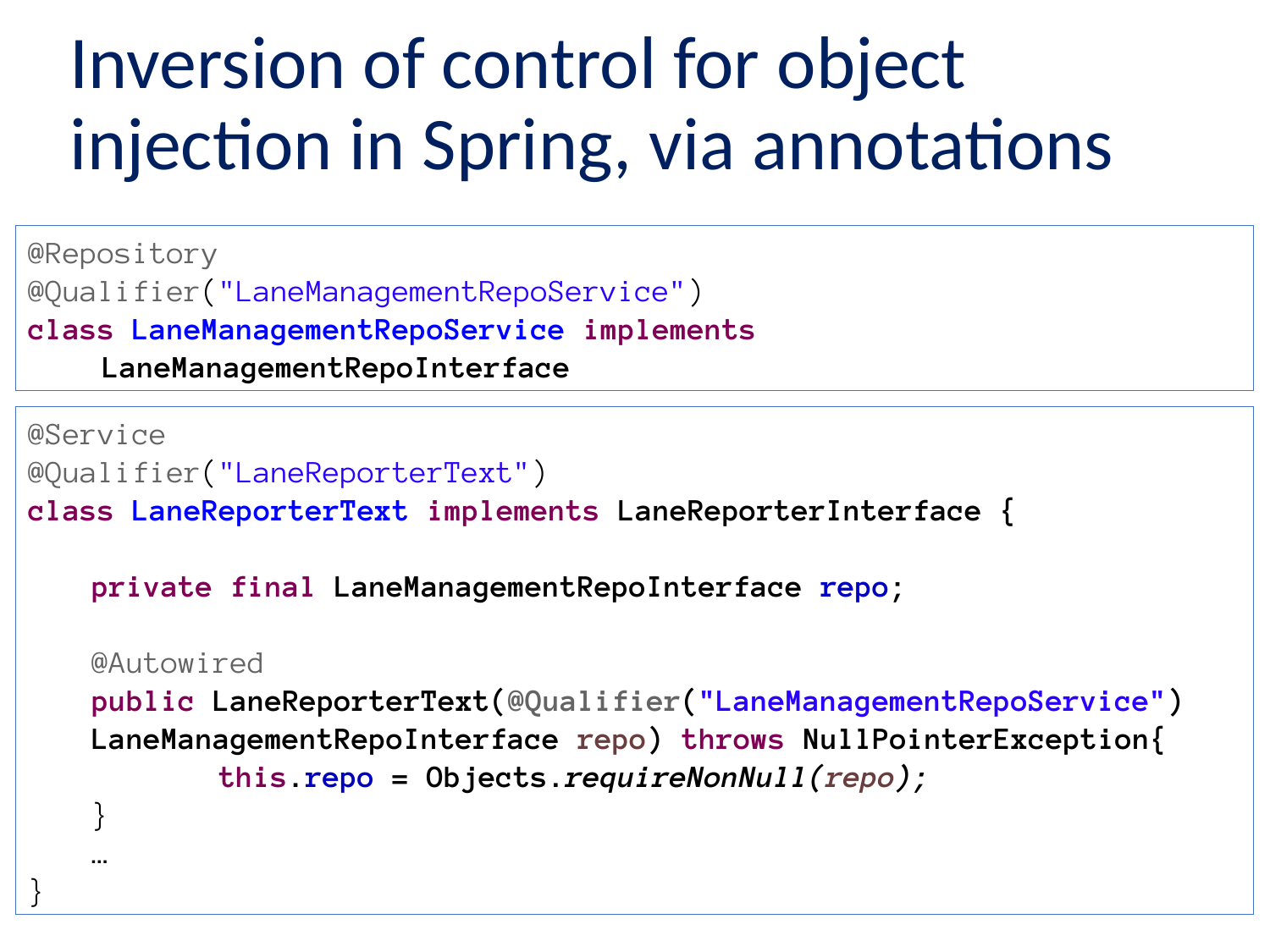

# Inversion of control for object injection in Spring, via annotations
@Repository
@Qualifier("LaneManagementRepoService")
class LaneManagementRepoService implements LaneManagementRepoInterface
@Service
@Qualifier("LaneReporterText")
class LaneReporterText implements LaneReporterInterface {

private final LaneManagementRepoInterface repo;

@Autowired
public LaneReporterText(@Qualifier("LaneManagementRepoService") LaneManagementRepoInterface repo) throws NullPointerException{
	this.repo = Objects.requireNonNull(repo);
}
…
}